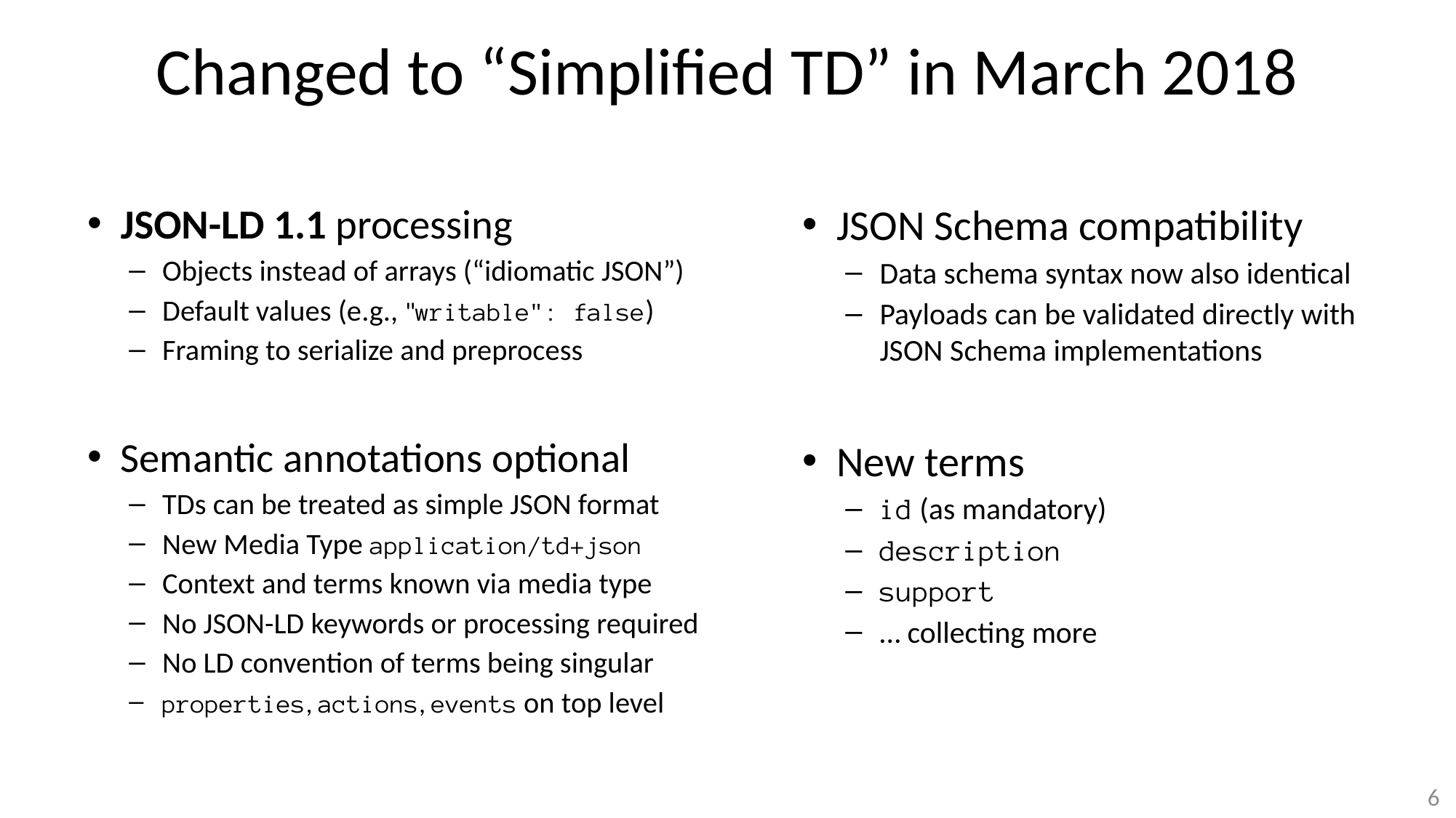

# Changed to “Simplified TD” in March 2018
JSON-LD 1.1 processing
Objects instead of arrays (“idiomatic JSON”)
Default values (e.g., "writable": false)
Framing to serialize and preprocess

Semantic annotations optional
TDs can be treated as simple JSON format
New Media Type application/td+json
Context and terms known via media type
No JSON-LD keywords or processing required
No LD convention of terms being singular
properties, actions, events on top level
JSON Schema compatibility
Data schema syntax now also identical
Payloads can be validated directly with
JSON Schema implementations

New terms
id (as mandatory)
description
support
… collecting more

6